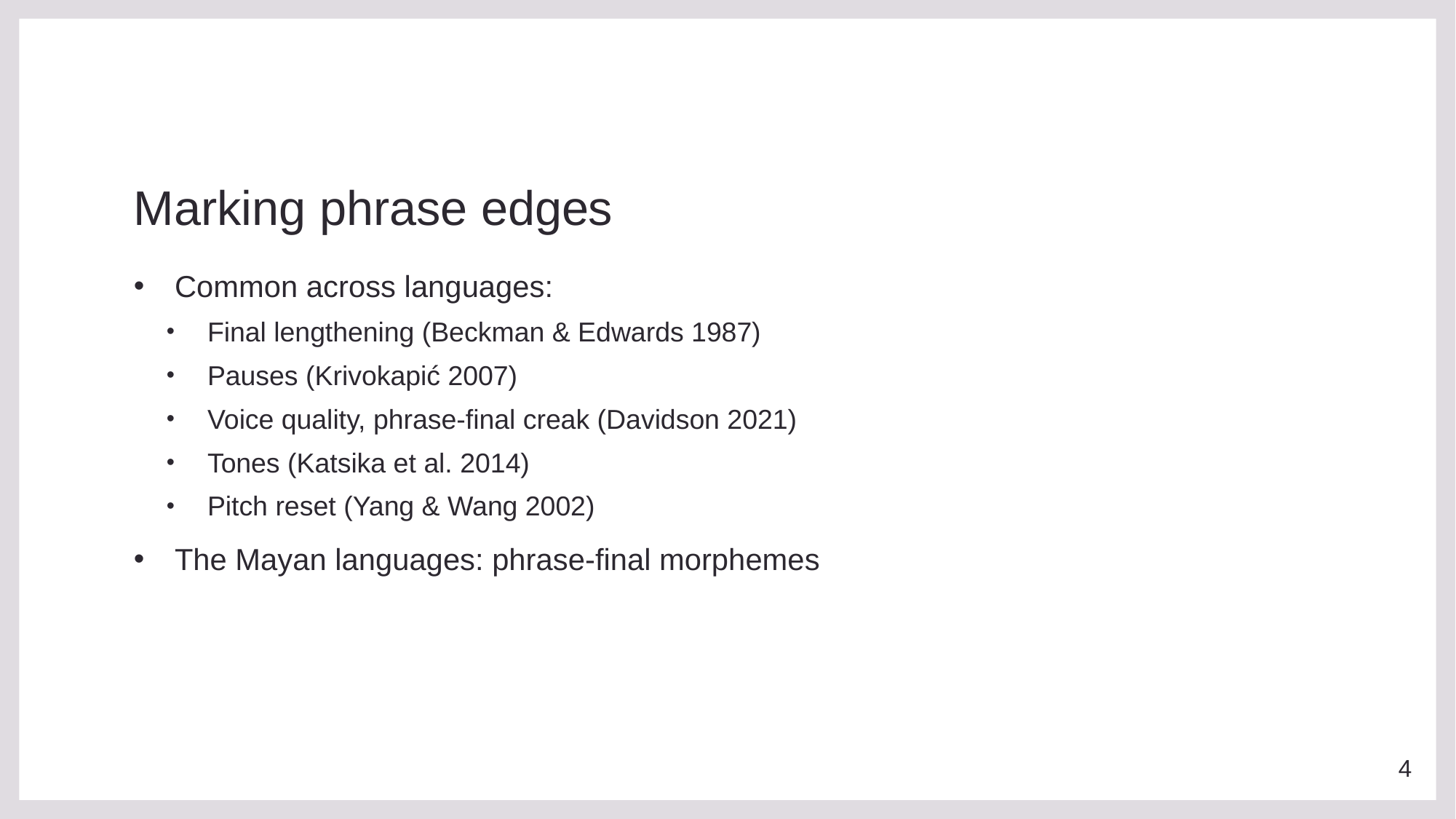

# Marking phrase edges
Common across languages:
Final lengthening (Beckman & Edwards 1987)
Pauses (Krivokapić 2007)
Voice quality, phrase-final creak (Davidson 2021)
Tones (Katsika et al. 2014)
Pitch reset (Yang & Wang 2002)
The Mayan languages: phrase-final morphemes
4